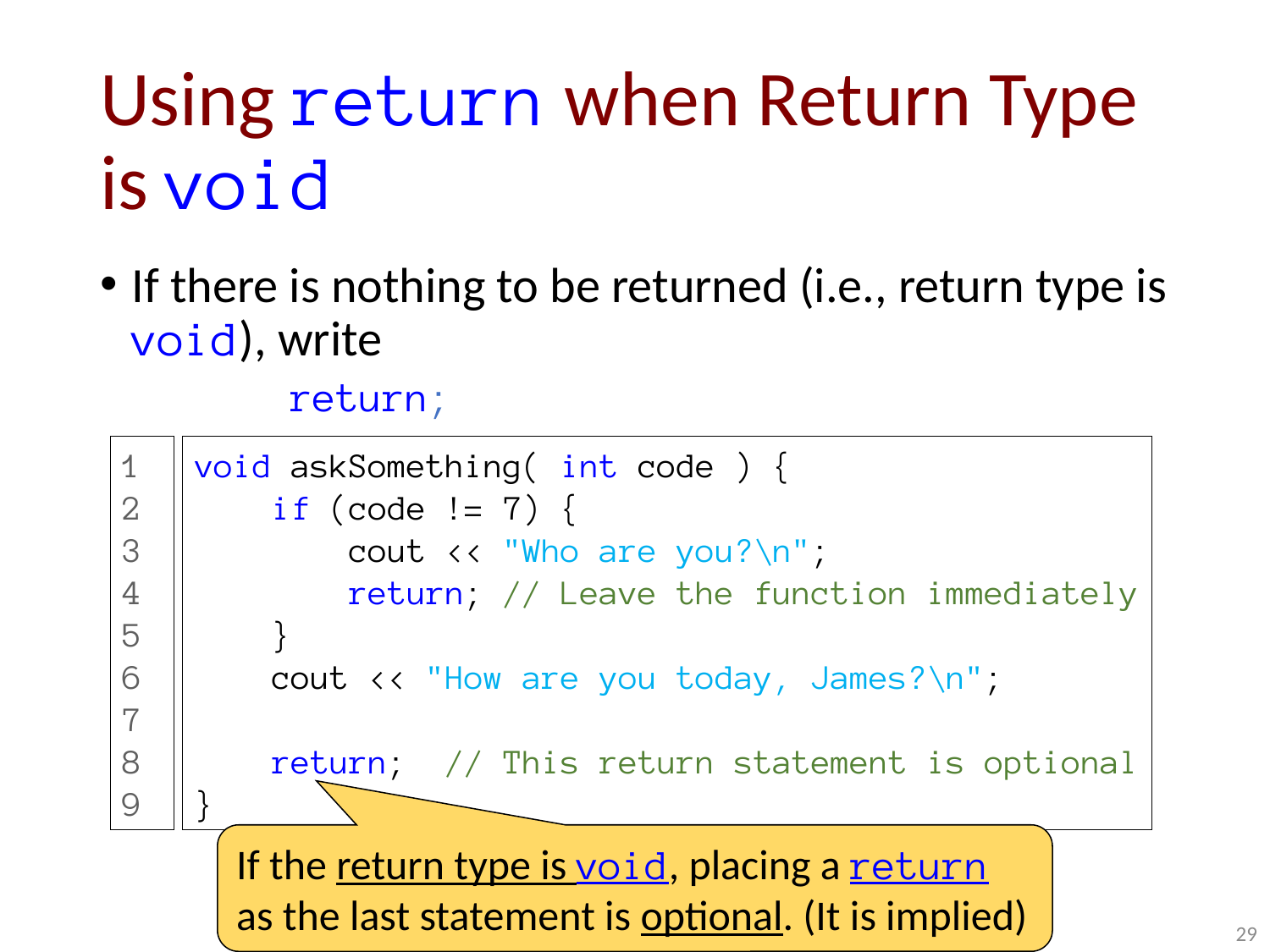

# Using return when Return Type is void
If there is nothing to be returned (i.e., return type is void), write
	return;
1
2
3
4
5
6
7
8
9
void askSomething( int code ) {
    if (code != 7) {
        cout << "Who are you?\n";
        return; // Leave the function immediately
    }
    cout << "How are you today, James?\n";

    return;  // This return statement is optional
}
If the return type is void, placing a return as the last statement is optional. (It is implied)
29